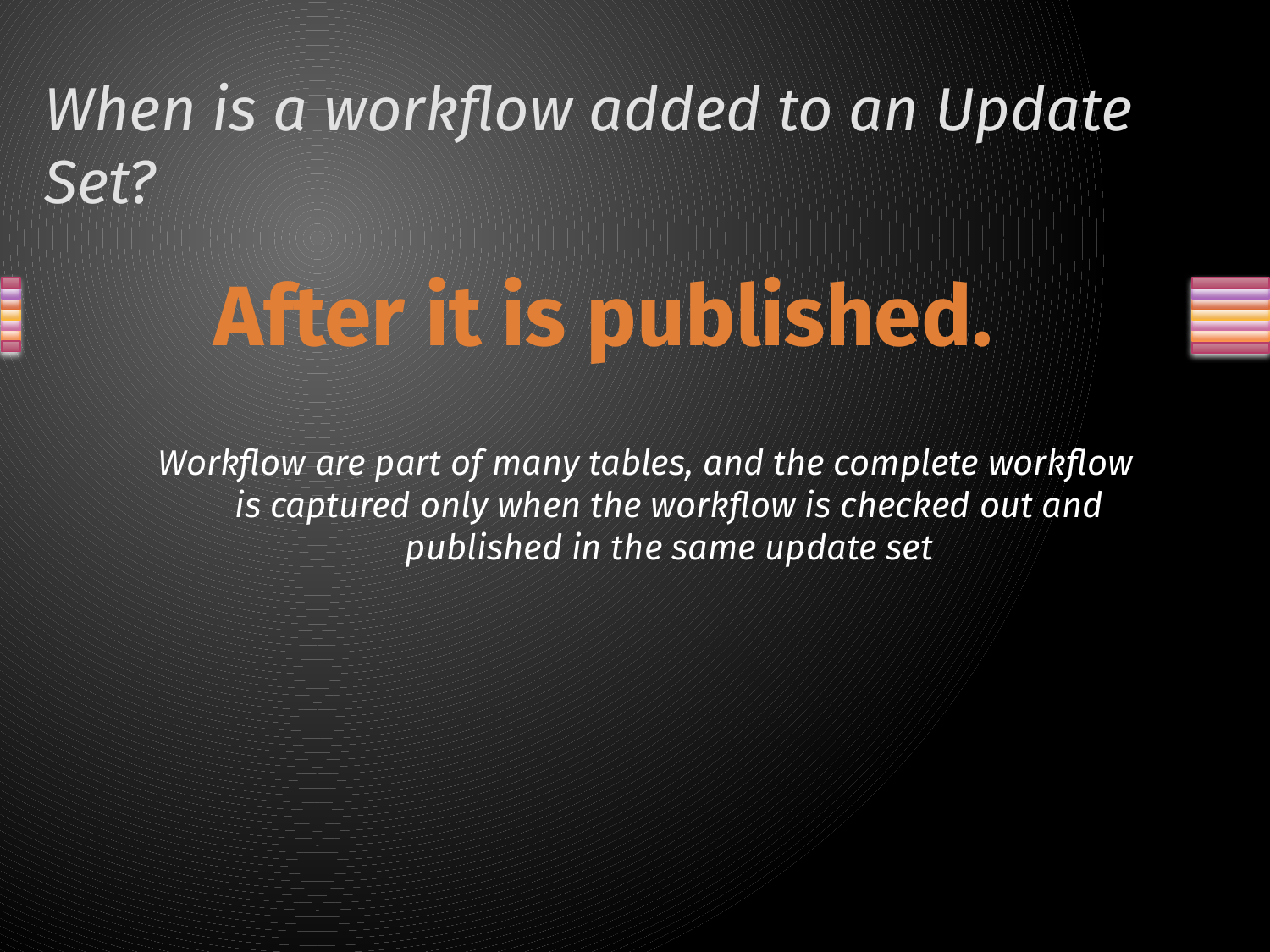

# When is a workflow added to an Update Set?
After it is published.
Workflow are part of many tables, and the complete workflow is captured only when the workflow is checked out and published in the same update set